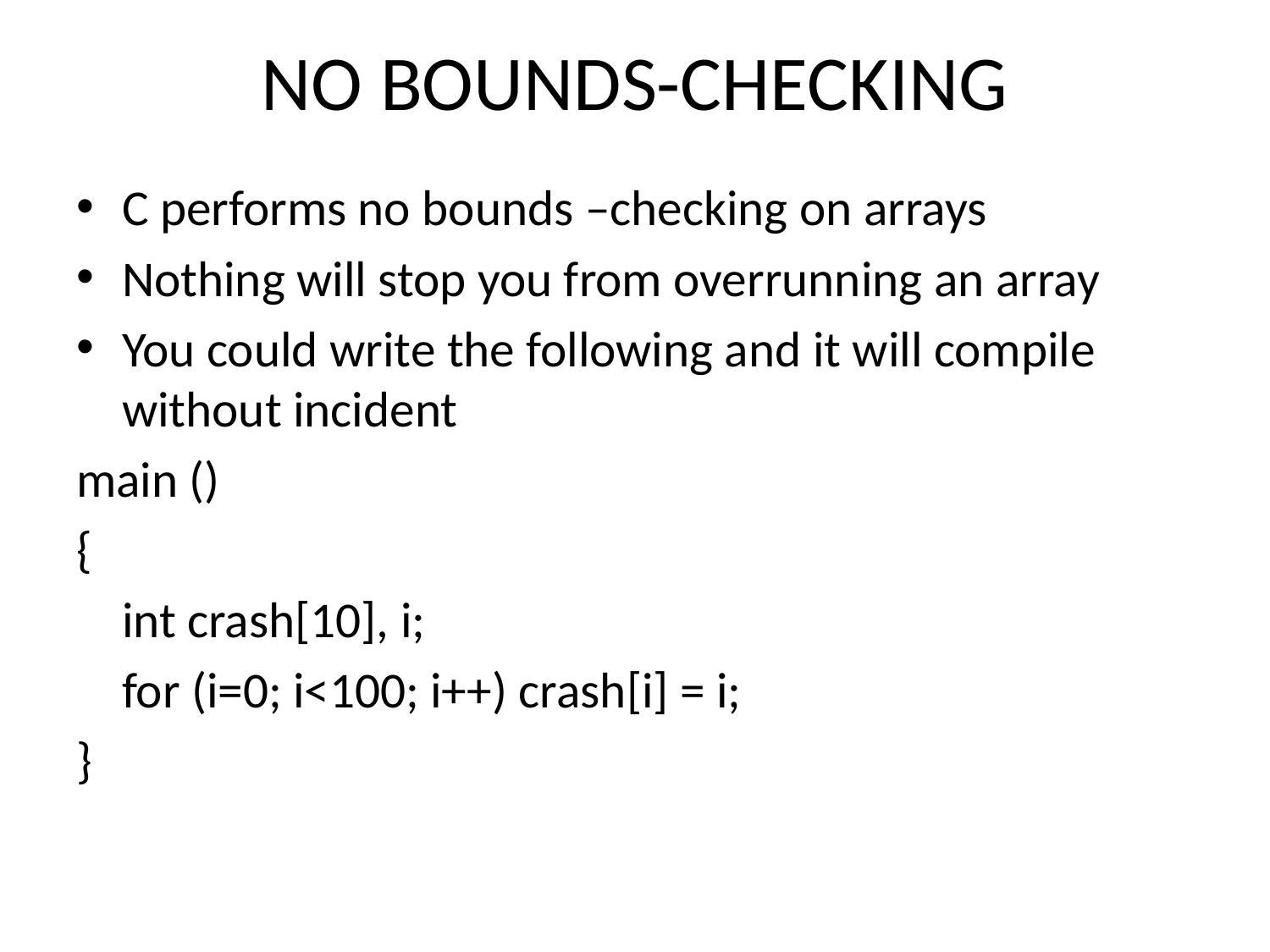

# NO BOUNDS-CHECKING
C performs no bounds –checking on arrays
Nothing will stop you from overrunning an array
You could write the following and it will compile without incident
main ()
{
	int crash[10], i;
	for (i=0; i<100; i++) crash[i] = i;
}